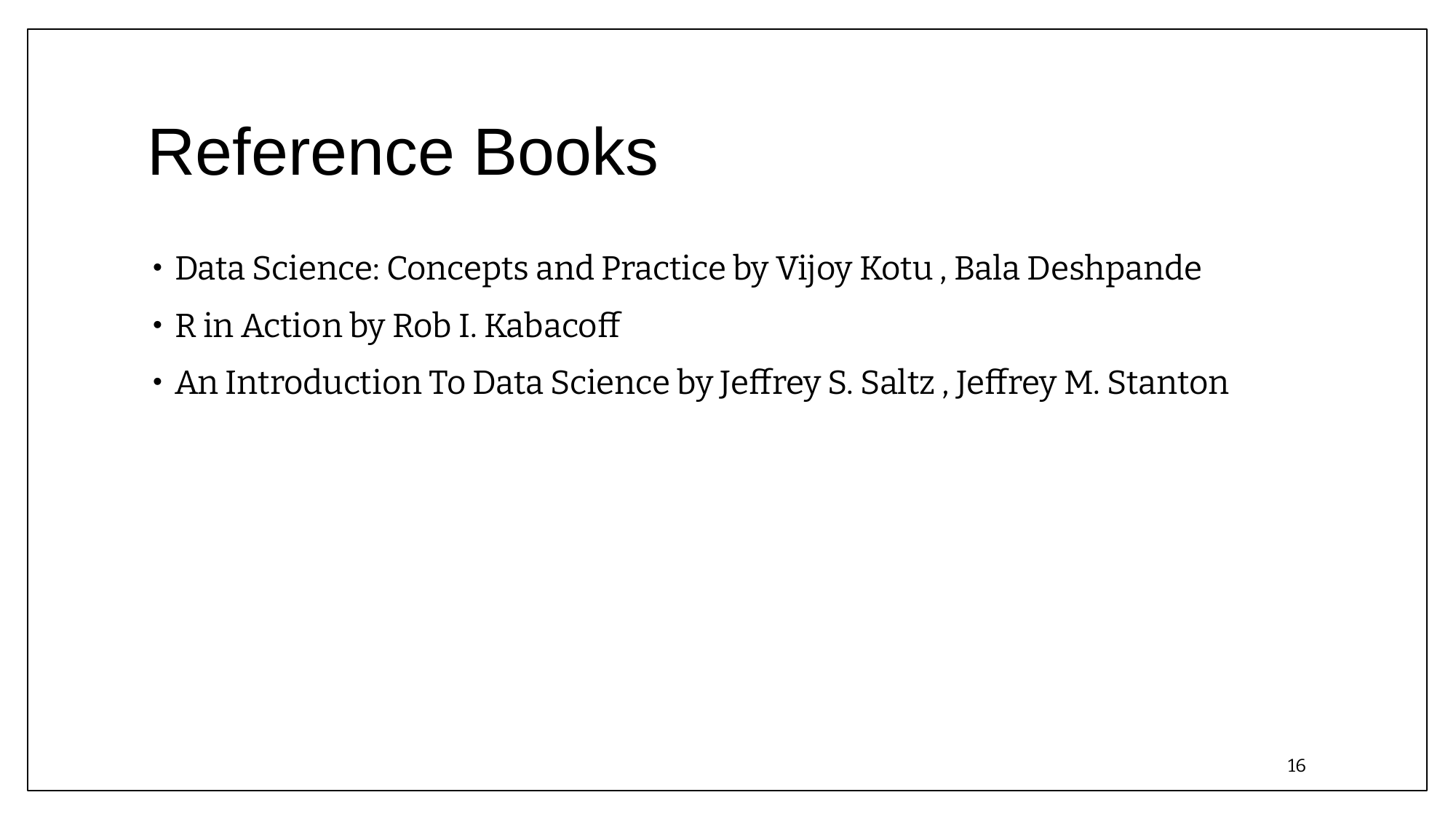

# Reference Books
Data Science: Concepts and Practice by Vijoy Kotu , Bala Deshpande
R in Action by Rob I. Kabacoff
An Introduction To Data Science by Jeffrey S. Saltz , Jeffrey M. Stanton

16